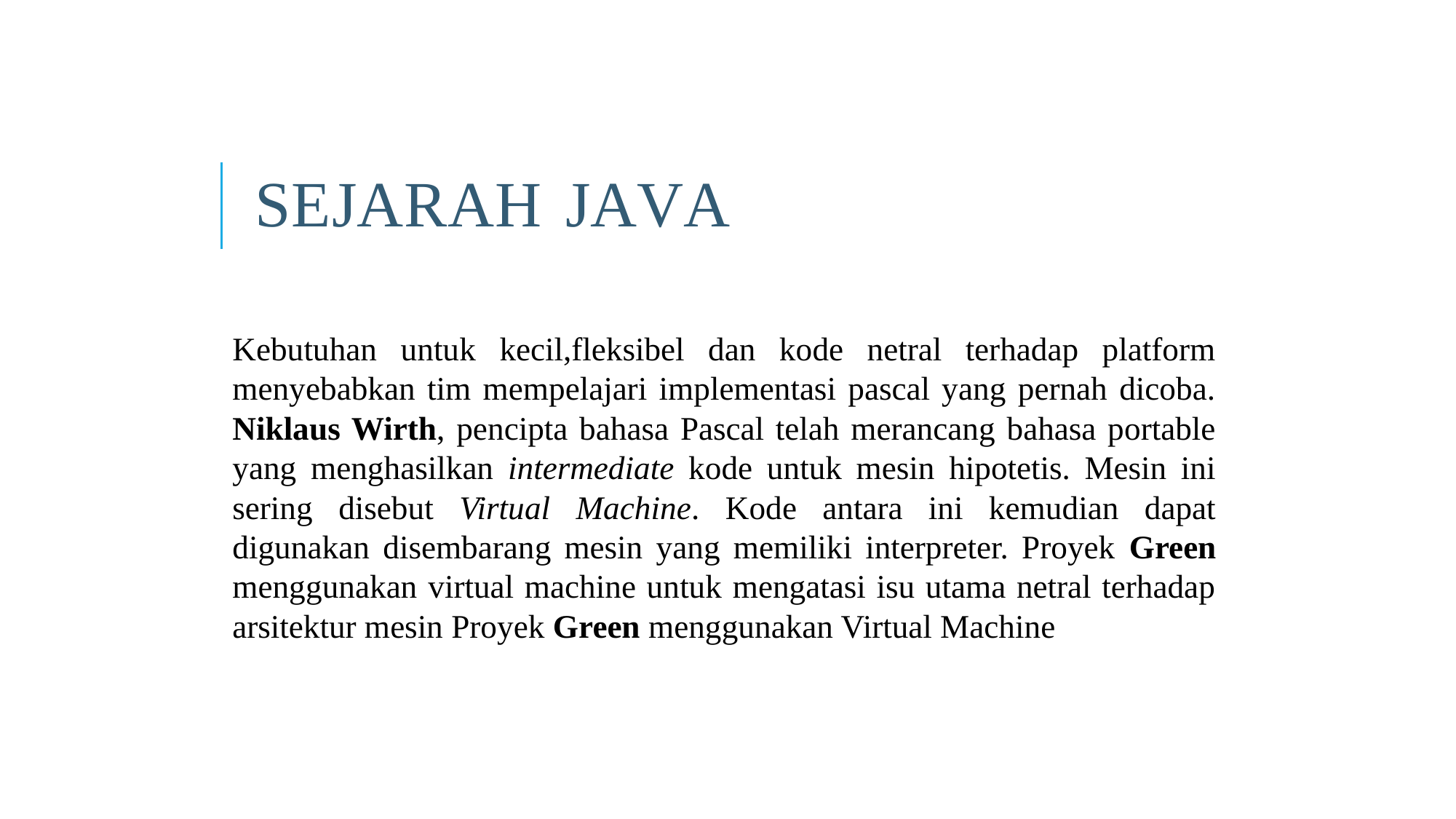

SEJARAH JAVA
Kebutuhan untuk kecil,fleksibel dan kode netral terhadap platform menyebabkan tim mempelajari implementasi pascal yang pernah dicoba. Niklaus Wirth, pencipta bahasa Pascal telah merancang bahasa portable yang menghasilkan intermediate kode untuk mesin hipotetis. Mesin ini sering disebut Virtual Machine. Kode antara ini kemudian dapat digunakan disembarang mesin yang memiliki interpreter. Proyek Green menggunakan virtual machine untuk mengatasi isu utama netral terhadap arsitektur mesin Proyek Green menggunakan Virtual Machine